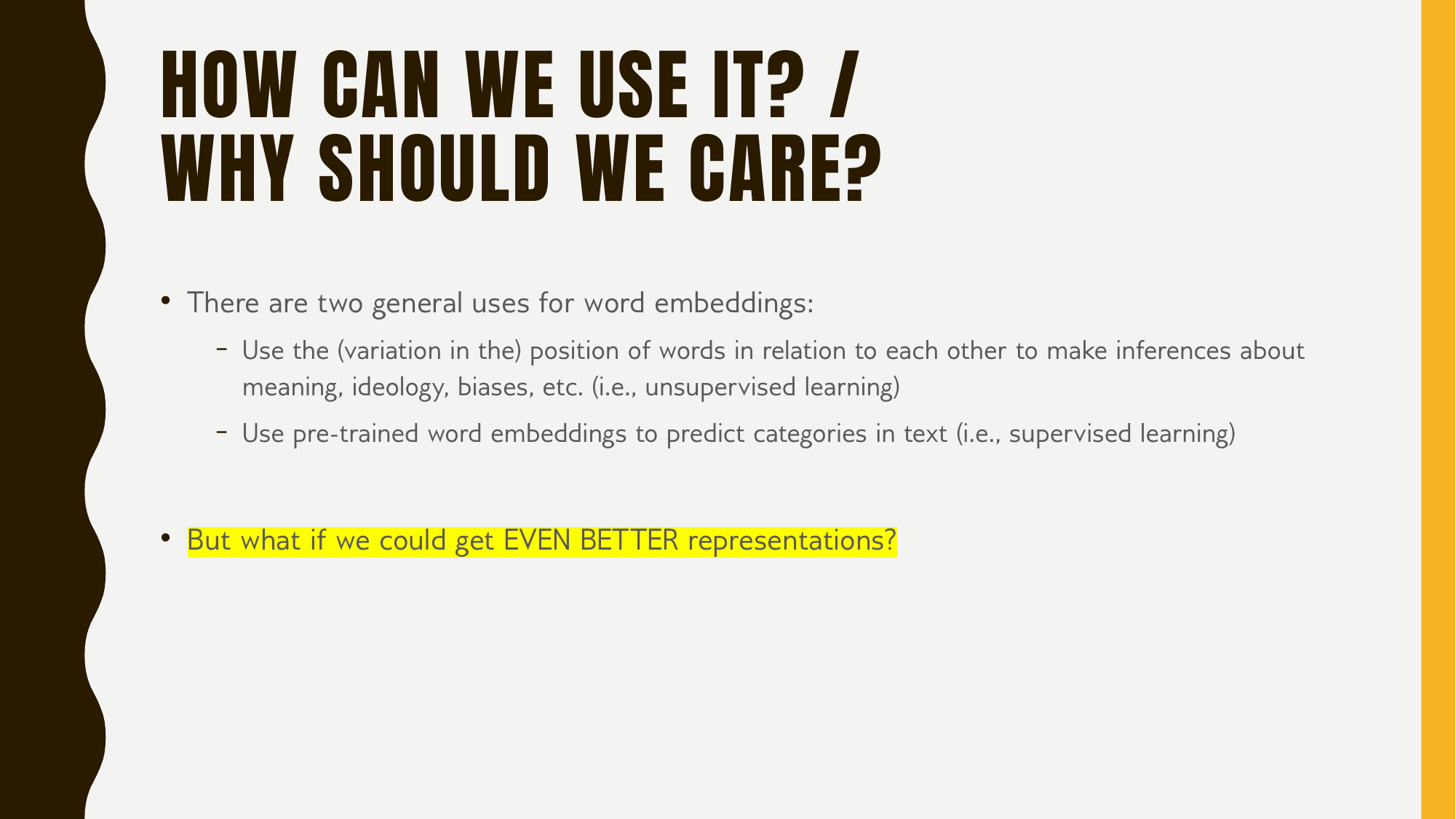

# How can we use it? / Why should we care?
There are two general uses for word embeddings:
Use the (variation in the) position of words in relation to each other to make inferences about meaning, ideology, biases, etc. (i.e., unsupervised learning)
Use pre-trained word embeddings to predict categories in text (i.e., supervised learning)

But what if we could get EVEN BETTER representations?